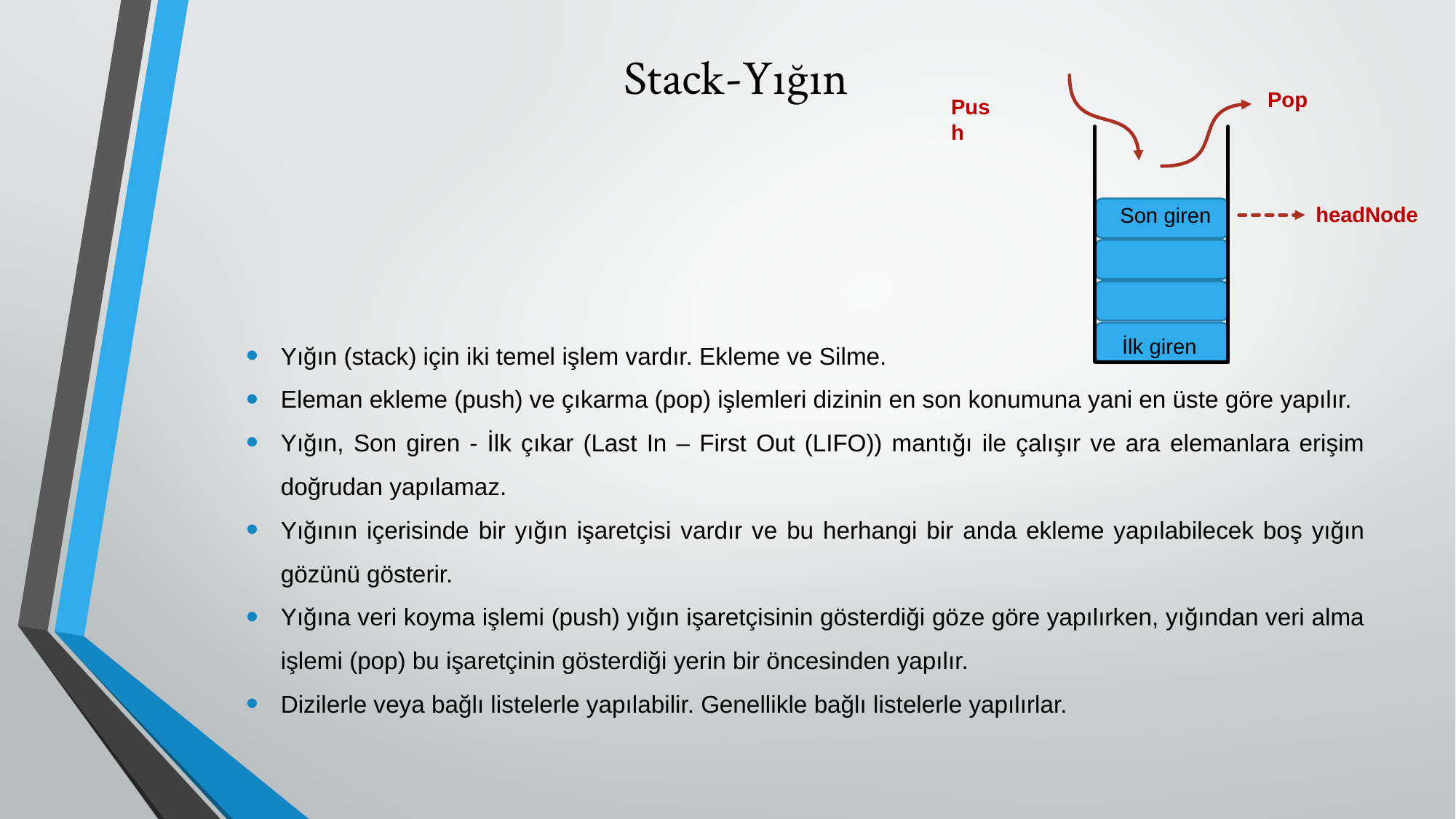

# Stack-Yığın
Pop
Push
headNode
Son giren

İlk giren
Yığın (stack) için iki temel işlem vardır. Ekleme ve Silme.
Eleman ekleme (push) ve çıkarma (pop) işlemleri dizinin en son konumuna yani en üste göre yapılır.
Yığın, Son giren - İlk çıkar (Last In – First Out (LIFO)) mantığı ile çalışır ve ara elemanlara erişim doğrudan yapılamaz.
Yığının içerisinde bir yığın işaretçisi vardır ve bu herhangi bir anda ekleme yapılabilecek boş yığın gözünü gösterir.
Yığına veri koyma işlemi (push) yığın işaretçisinin gösterdiği göze göre yapılırken, yığından veri alma işlemi (pop) bu işaretçinin gösterdiği yerin bir öncesinden yapılır.
Dizilerle veya bağlı listelerle yapılabilir. Genellikle bağlı listelerle yapılırlar.